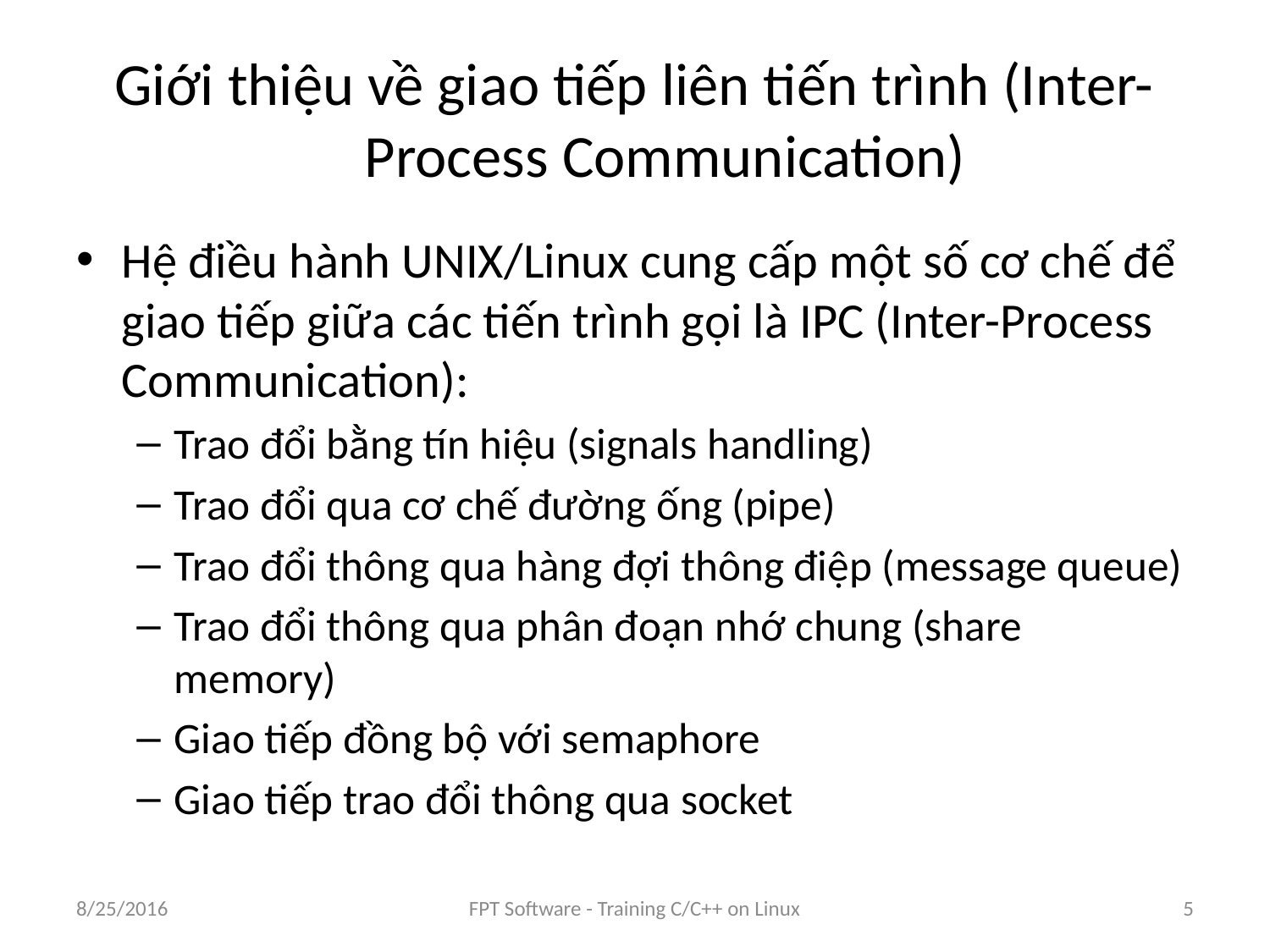

# Giới thiệu về giao tiếp liên tiến trình (Inter-Process Communication)
Hệ điều hành UNIX/Linux cung cấp một số cơ chế để giao tiếp giữa các tiến trình gọi là IPC (Inter-Process Communication):
Trao đổi bằng tín hiệu (signals handling)
Trao đổi qua cơ chế đường ống (pipe)
Trao đổi thông qua hàng đợi thông điệp (message queue)
Trao đổi thông qua phân đoạn nhớ chung (share memory)
Giao tiếp đồng bộ với semaphore
Giao tiếp trao đổi thông qua socket
8/25/2016
FPT Software - Training C/C++ on Linux
5